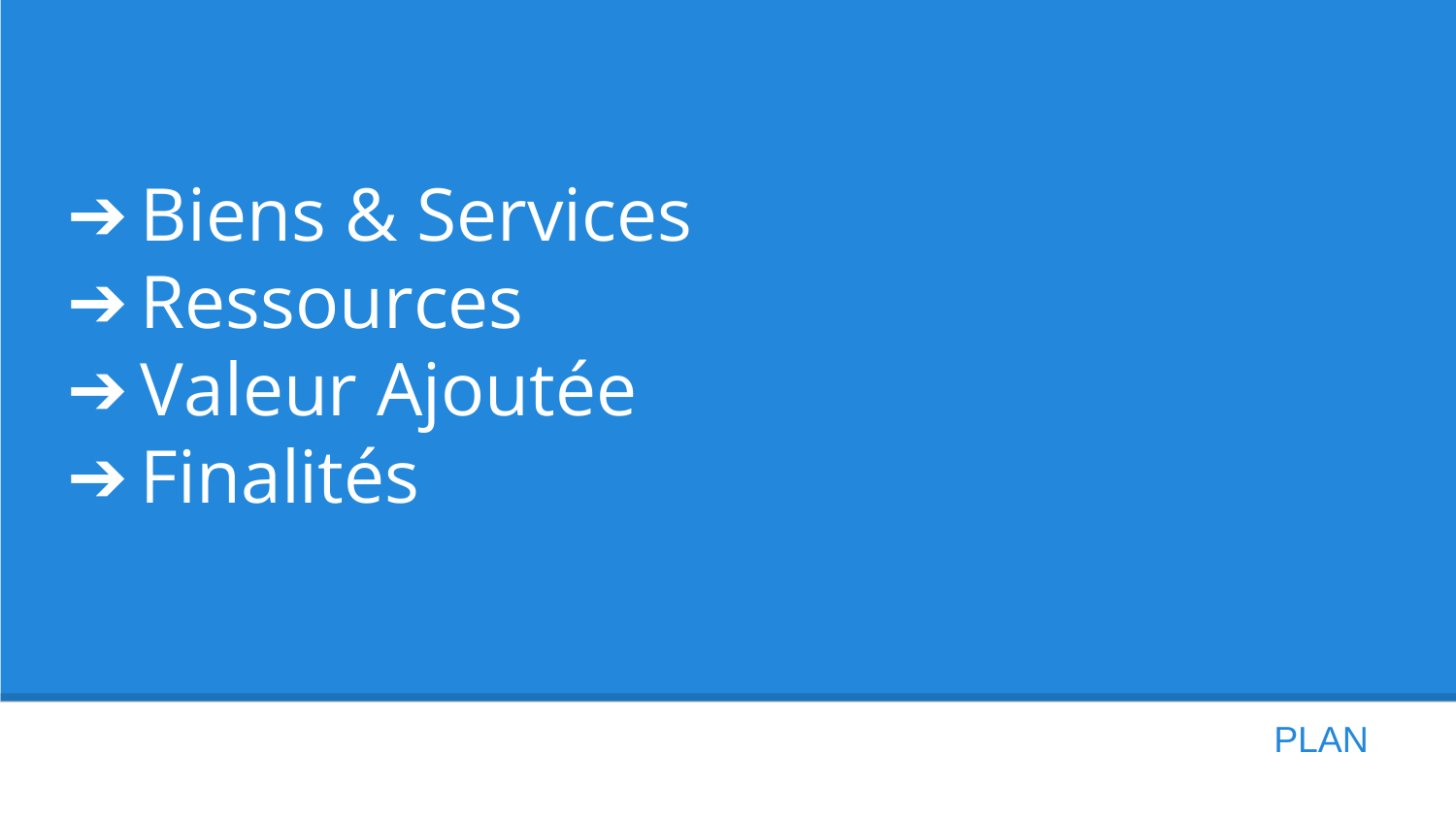

Biens & Services
Ressources
Valeur Ajoutée
Finalités
PLAN